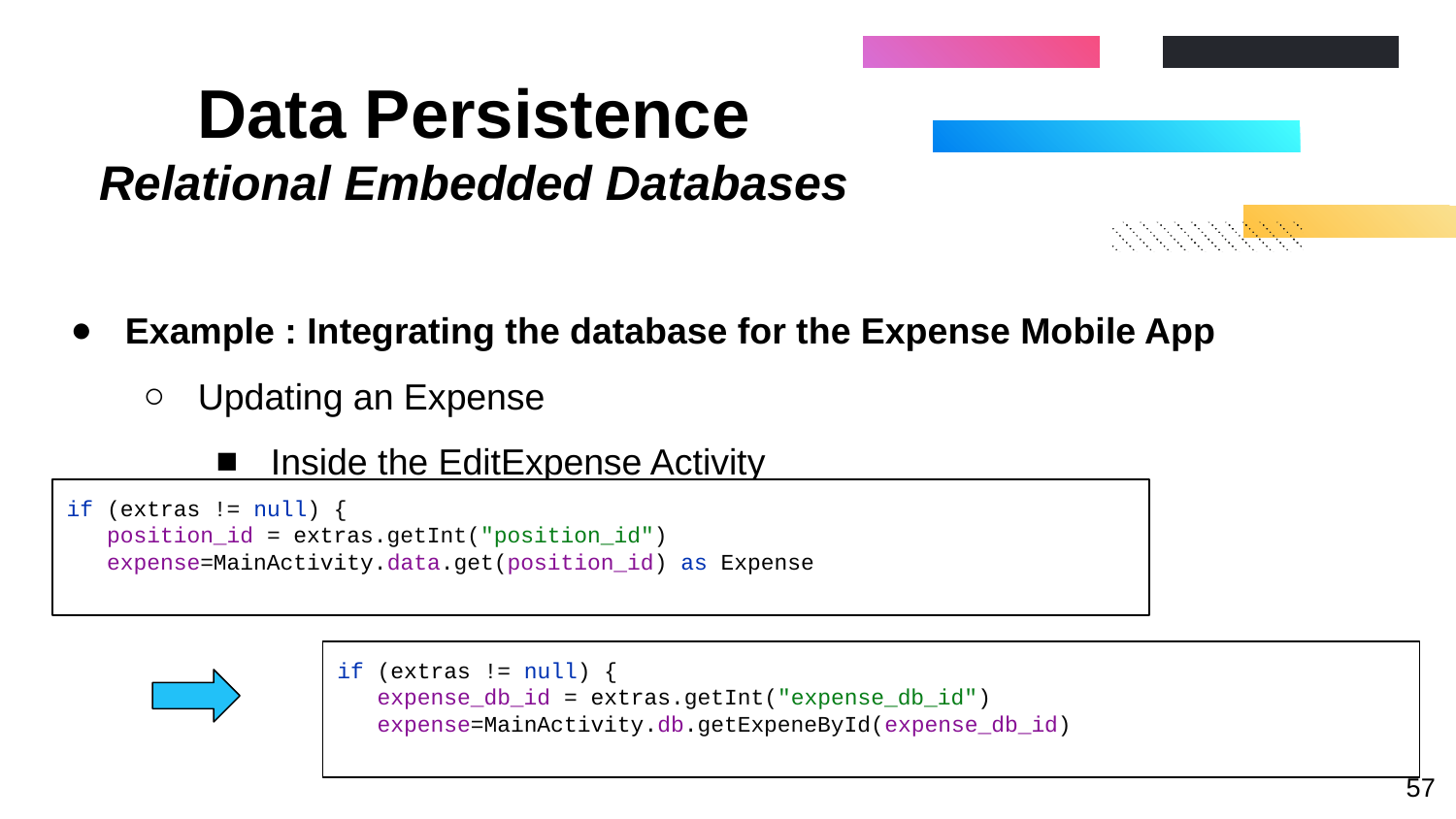

# Data Persistence Relational Embedded Databases
Example : Integrating the database for the Expense Mobile App
Updating an Expense
Inside the EditExpense Activity

if (extras != null) {
   position_id = extras.getInt("position_id")
   expense=MainActivity.data.get(position_id) as Expense

if (extras != null) {
   expense_db_id = extras.getInt("expense_db_id")
   expense=MainActivity.db.getExpeneById(expense_db_id)

57